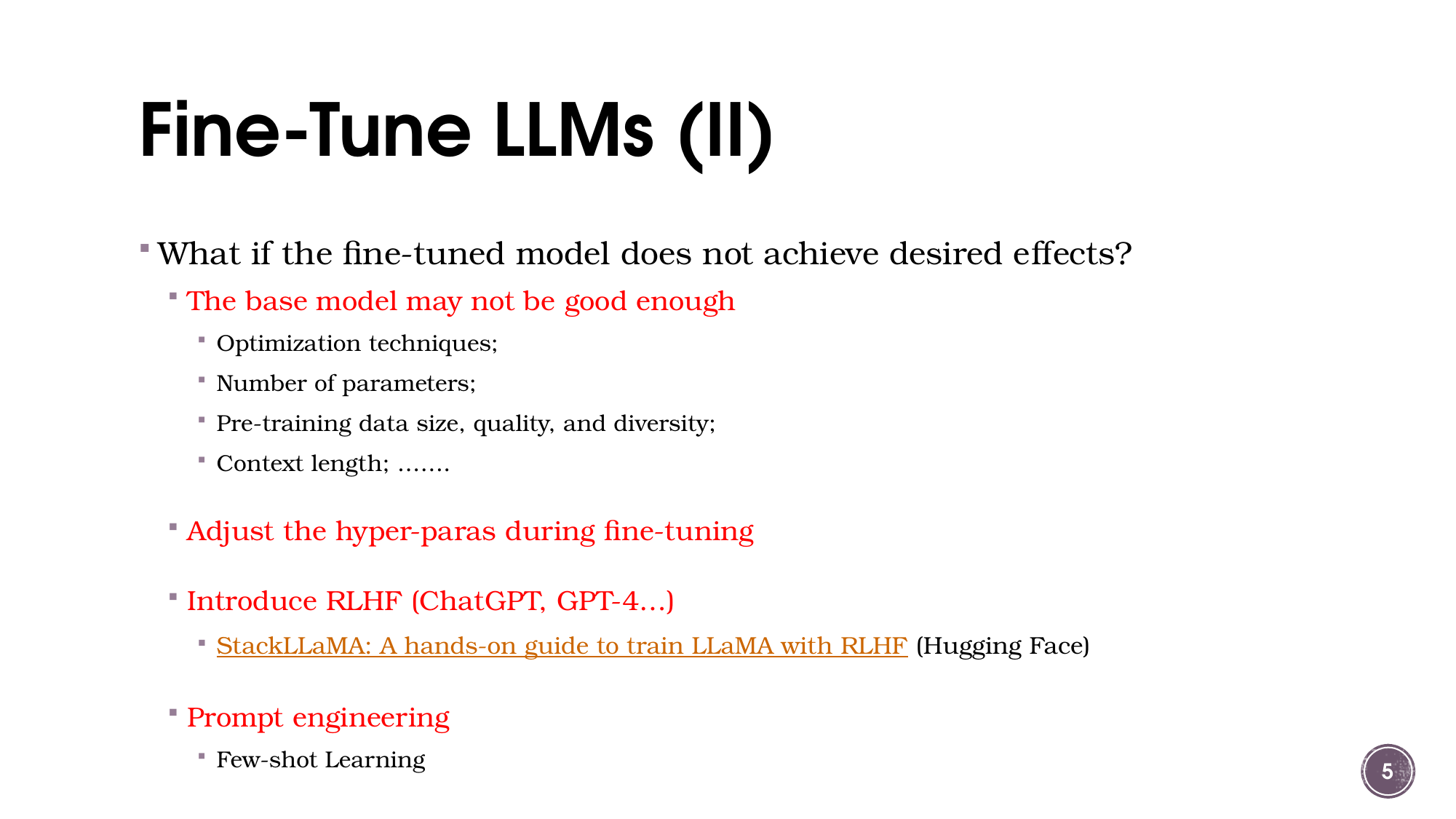

# Fine-Tune LLMs (II)
What if the fine-tuned model does not achieve desired effects?
The base model may not be good enough
Optimization techniques;
Number of parameters;
Pre-training data size, quality, and diversity;
Context length; …….

Adjust the hyper-paras during fine-tuning

Introduce RLHF (ChatGPT, GPT-4…)
StackLLaMA: A hands-on guide to train LLaMA with RLHF (Hugging Face)

Prompt engineering
Few-shot Learning
5